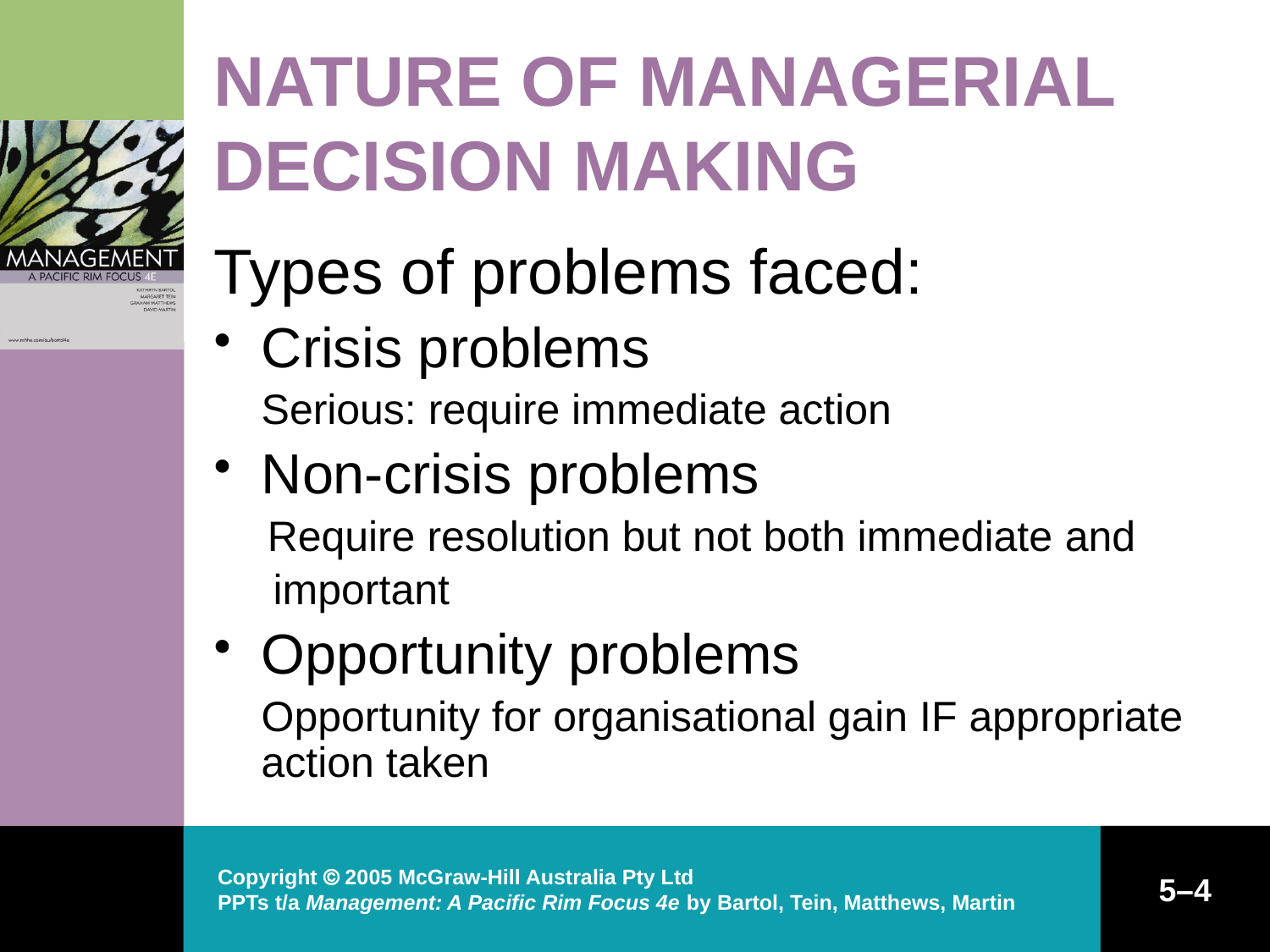

# NATURE OF MANAGERIAL DECISION MAKING
Types of problems faced:
Crisis problems
	Serious: require immediate action
Non-crisis problems
	 Require resolution but not both immediate and
	 important
Opportunity problems
	Opportunity for organisational gain IF appropriate action taken
Copyright © 2005 McGraw-Hill Australia Pty Ltd
PPTs t/a Management: A Pacific Rim Focus 4e by Bartol, Tein, Matthews, Martin
5–4